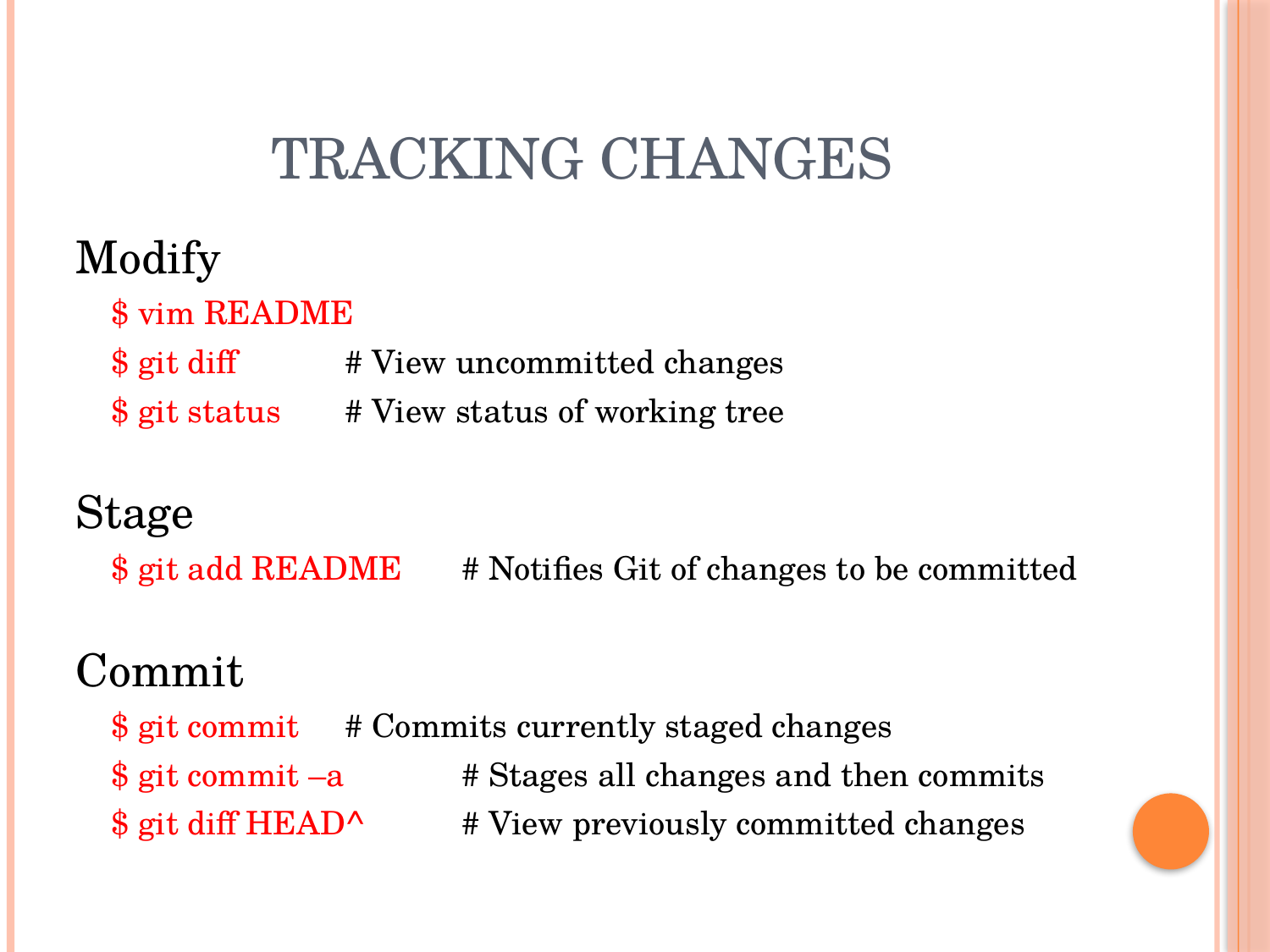

# Tracking Changes
Modify
	$ vim README
	$ git diff		# View uncommitted changes
 	$ git status		# View status of working tree

Stage
	$ git add README	# Notifies Git of changes to be committed

Commit
	$ git commit		# Commits currently staged changes
	$ git commit –a 	# Stages all changes and then commits
	$ git diff HEAD^	# View previously committed changes